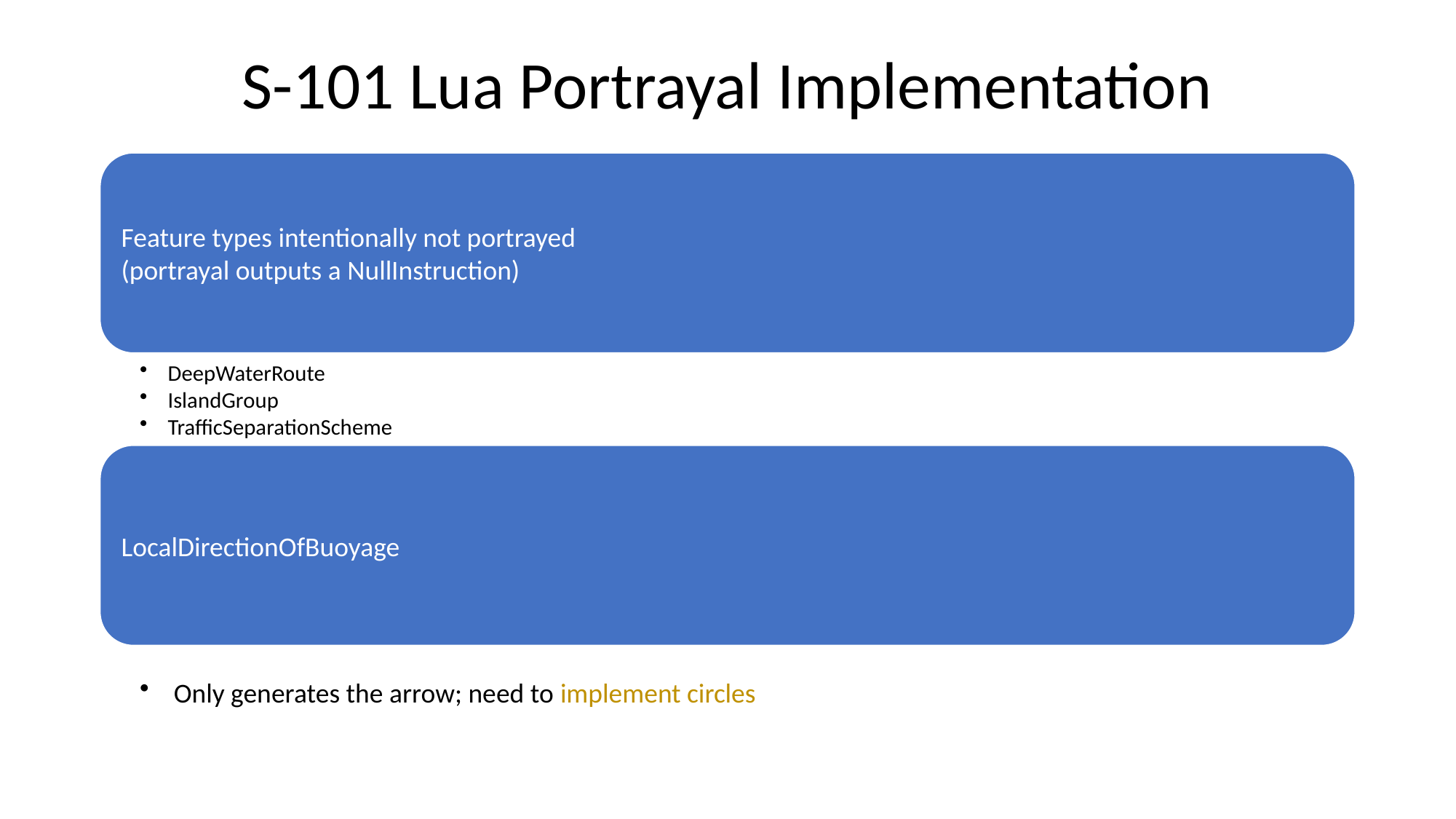

# S-101 Lua Portrayal Implementation
Feature types intentionally not portrayed
(portrayal outputs a NullInstruction)
DeepWaterRoute
IslandGroup
TrafficSeparationScheme
LocalDirectionOfBuoyage
Only generates the arrow; need to implement circles